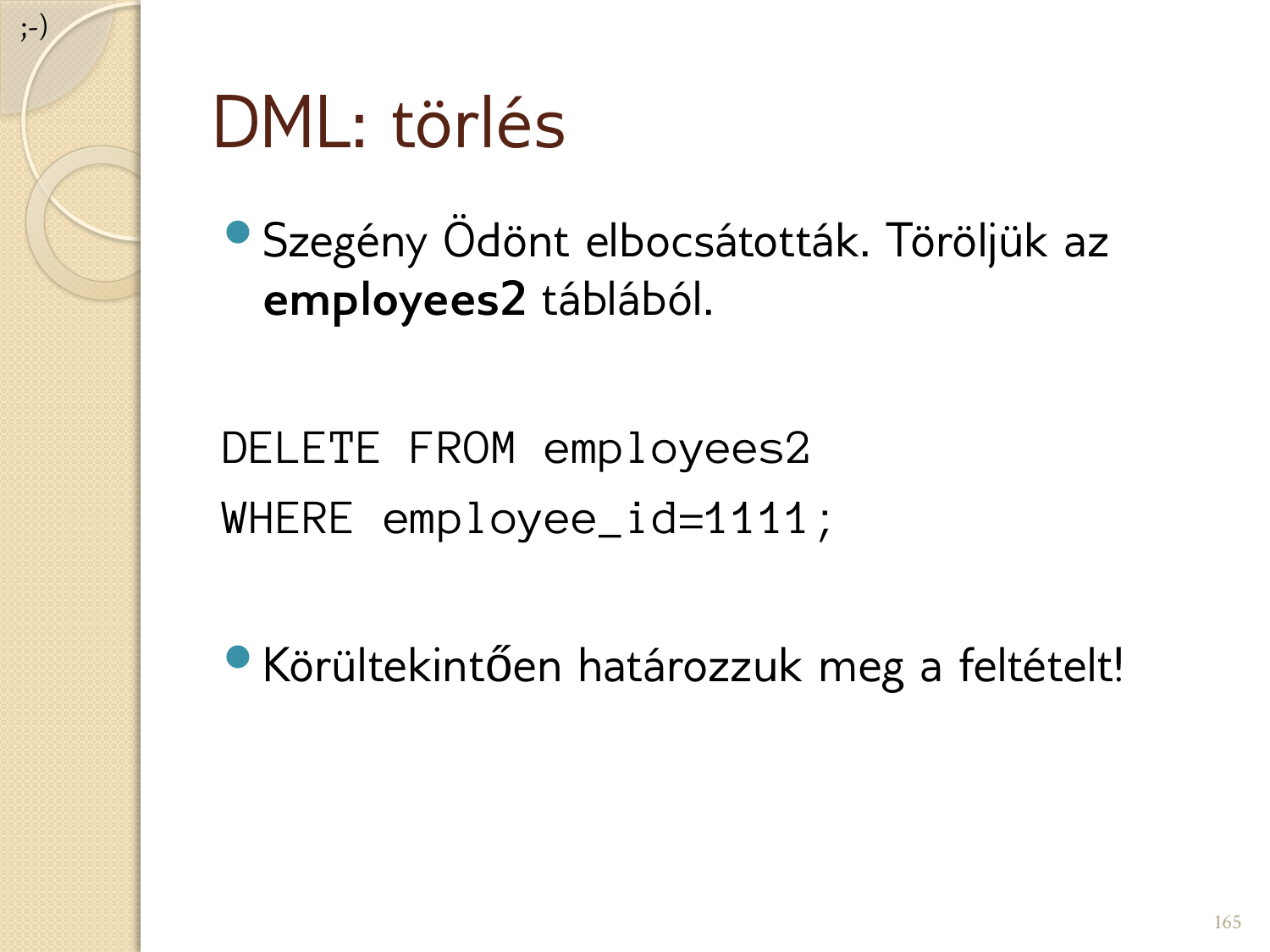

;-)
# DML: törlés
Szegény Ödönt elbocsátották. Töröljük az employees2 táblából.

DELETE FROM employees2
WHERE employee_id=1111;

Körültekintően határozzuk meg a feltételt!
165